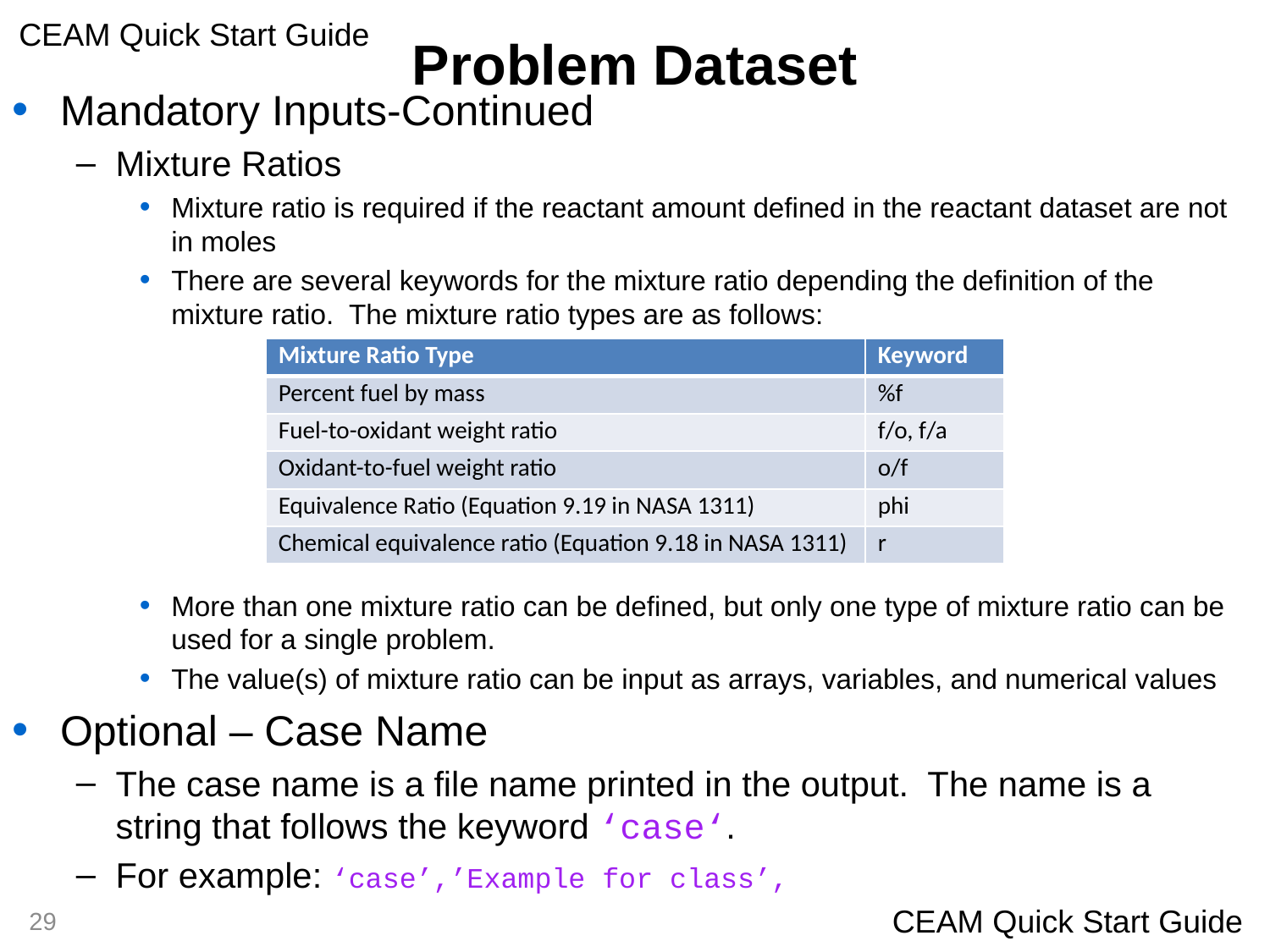

# Problem Dataset
Mandatory Inputs-Continued
Mixture Ratios
Mixture ratio is required if the reactant amount defined in the reactant dataset are not in moles
There are several keywords for the mixture ratio depending the definition of the mixture ratio.  The mixture ratio types are as follows:

More than one mixture ratio can be defined, but only one type of mixture ratio can be used for a single problem.
The value(s) of mixture ratio can be input as arrays, variables, and numerical values
Optional – Case Name
The case name is a file name printed in the output.  The name is a string that follows the keyword ‘case‘.
For example: ‘case’,’Example for class’,
| Mixture Ratio Type | Keyword |
| --- | --- |
| Percent fuel by mass | %f |
| Fuel-to-oxidant weight ratio | f/o, f/a |
| Oxidant-to-fuel weight ratio | o/f |
| Equivalence Ratio (Equation 9.19 in NASA 1311) | phi |
| Chemical equivalence ratio (Equation 9.18 in NASA 1311) | r |
29